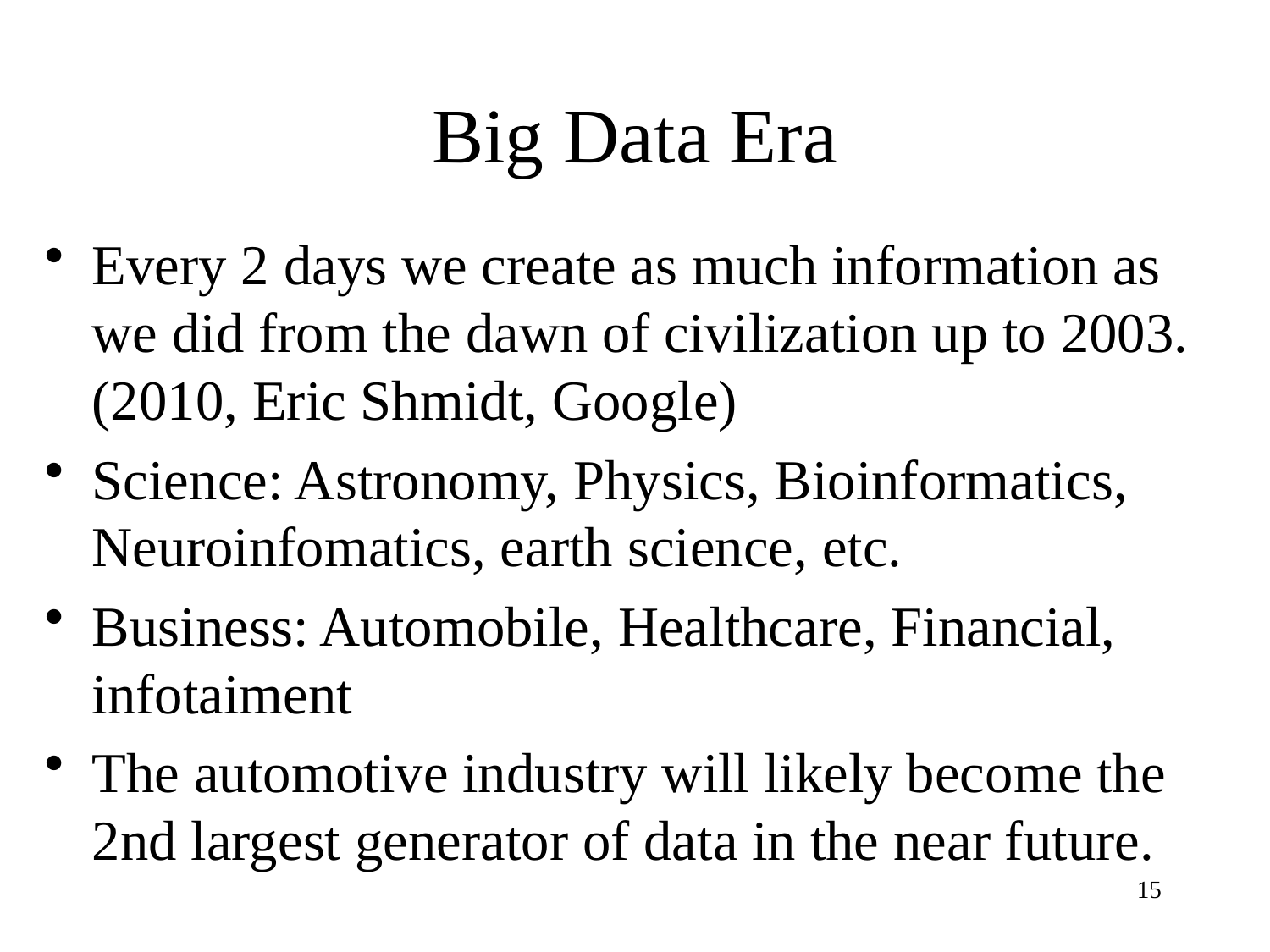

# Big Data Era
Every 2 days we create as much information as we did from the dawn of civilization up to 2003. (2010, Eric Shmidt, Google)
Science: Astronomy, Physics, Bioinformatics, Neuroinfomatics, earth science, etc.
Business: Automobile, Healthcare, Financial, infotaiment
The automotive industry will likely become the 2nd largest generator of data in the near future.

15